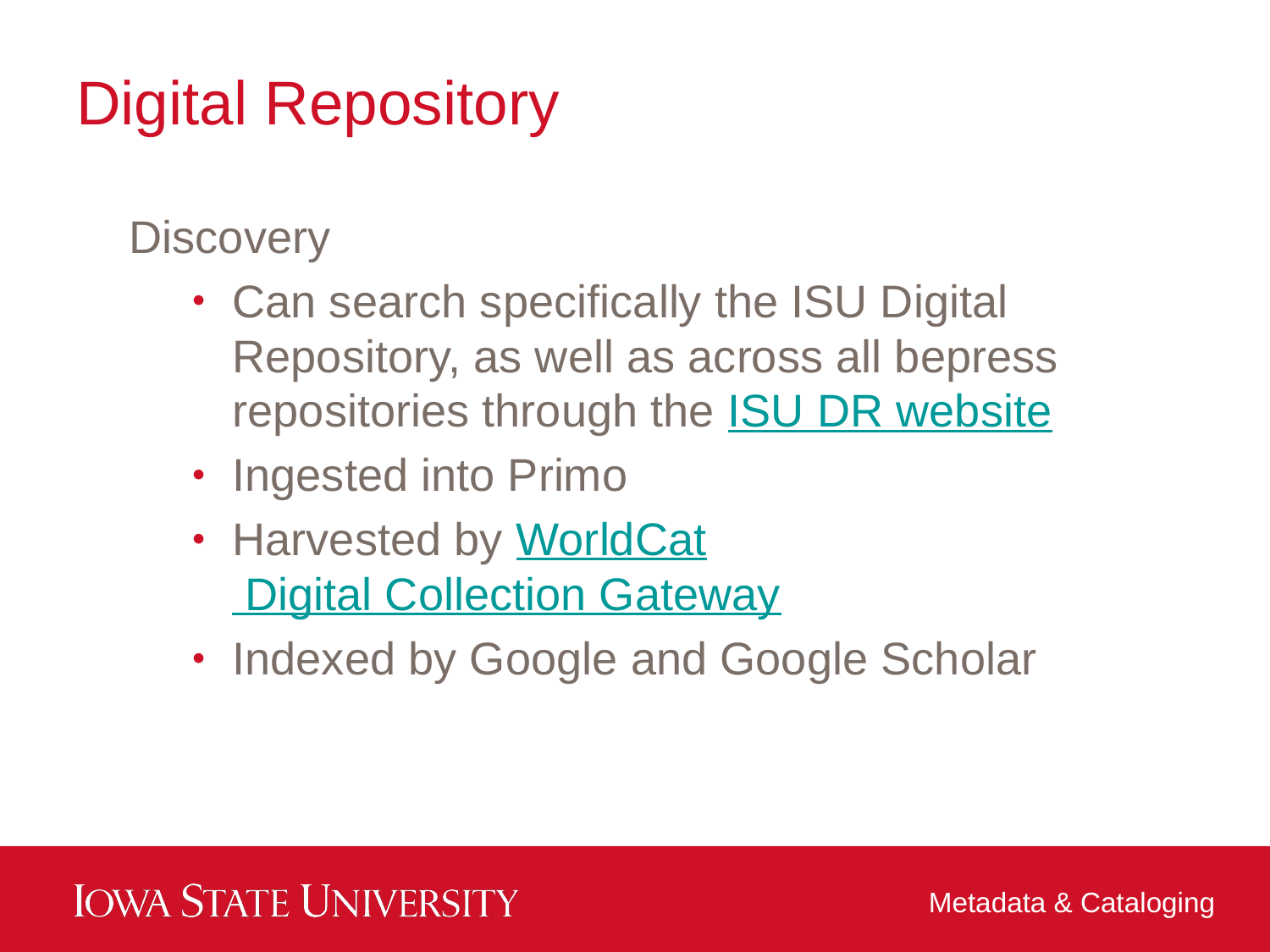

# Digital Repository
Discovery
Can search specifically the ISU Digital Repository, as well as across all bepress repositories through the ISU DR website
Ingested into Primo
Harvested by WorldCat Digital Collection Gateway
Indexed by Google and Google Scholar